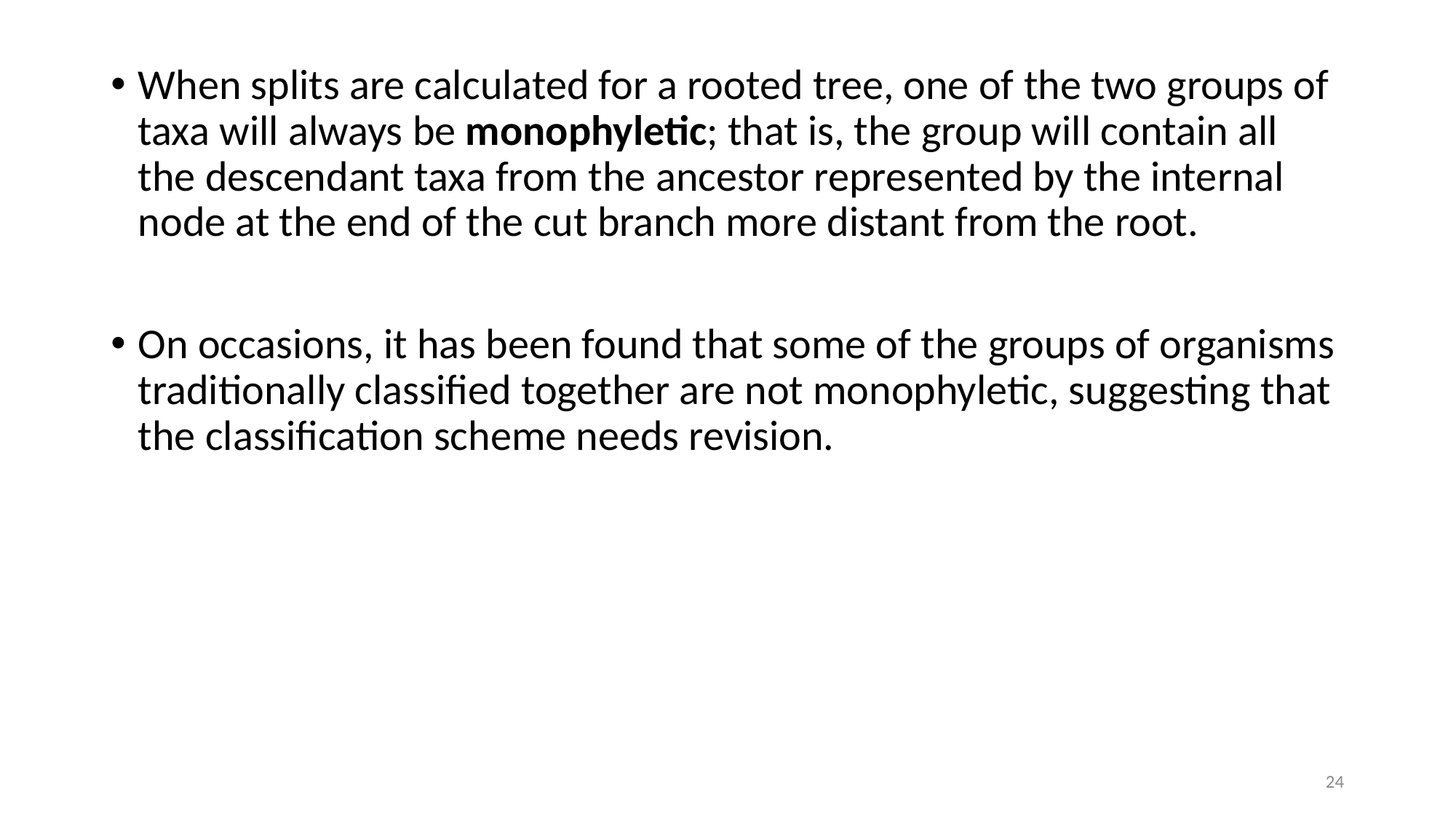

When splits are calculated for a rooted tree, one of the two groups of taxa will always be monophyletic; that is, the group will contain all the descendant taxa from the ancestor represented by the internal node at the end of the cut branch more distant from the root.

On occasions, it has been found that some of the groups of organisms traditionally classified together are not monophyletic, suggesting that the classification scheme needs revision.
24